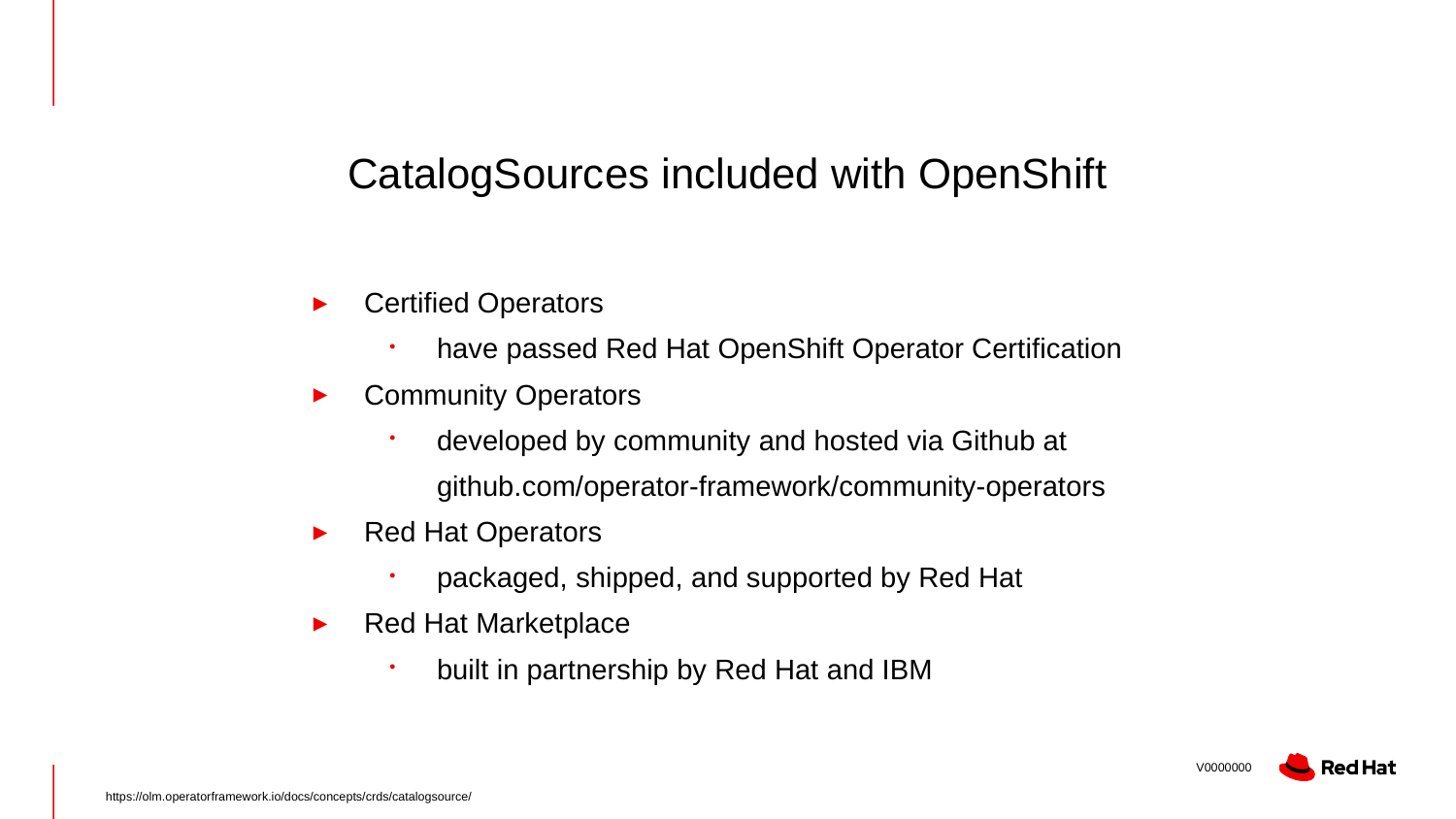

# CatalogSources included with OpenShift
Certified Operators
have passed Red Hat OpenShift Operator Certification
Community Operators
developed by community and hosted via Github at github.com/operator-framework/community-operators
Red Hat Operators
packaged, shipped, and supported by Red Hat
Red Hat Marketplace
built in partnership by Red Hat and IBM
https://olm.operatorframework.io/docs/concepts/crds/catalogsource/